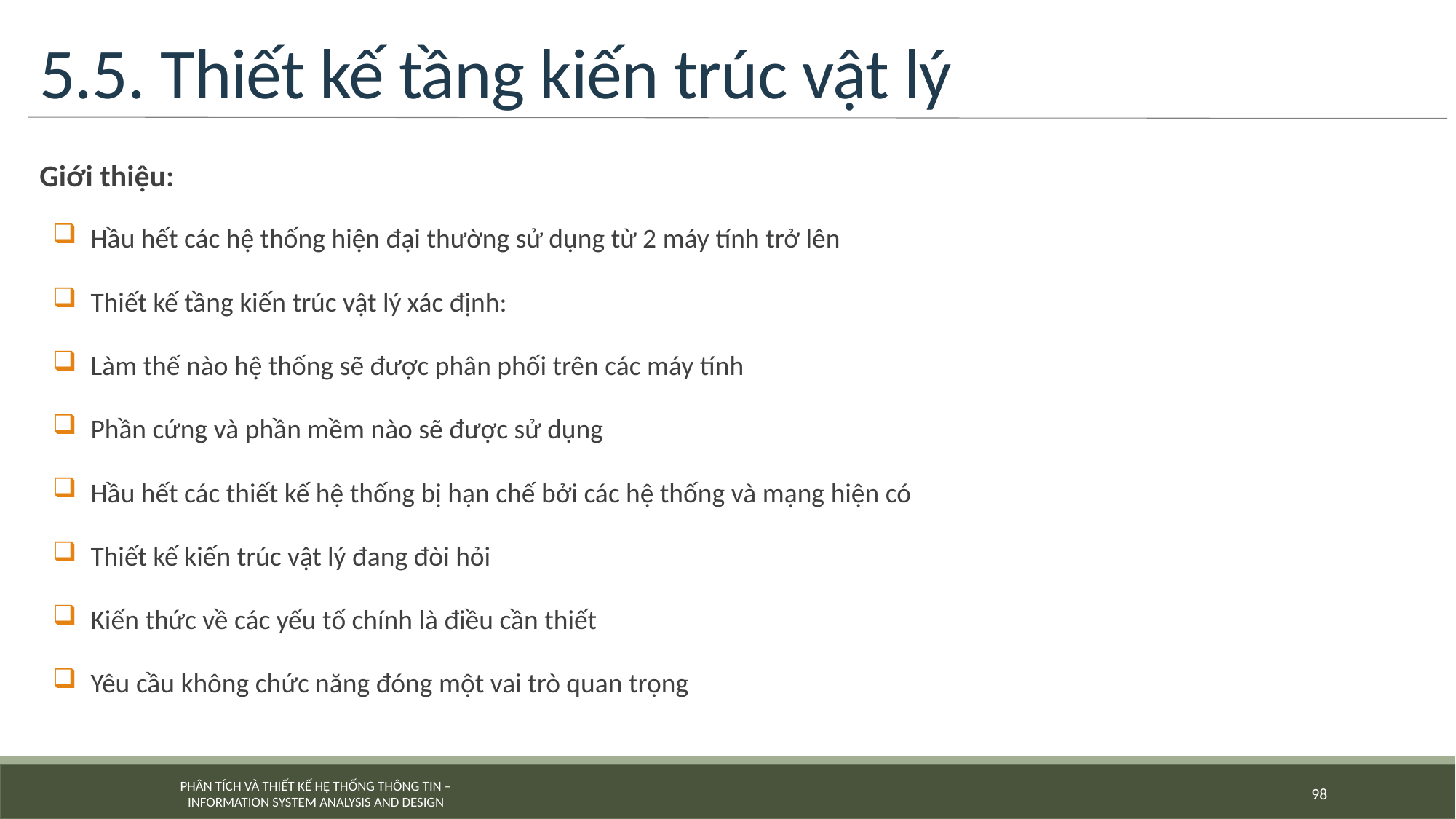

# 5.5. Thiết kế tầng kiến trúc vật lý
Giới thiệu:
Hầu hết các hệ thống hiện đại thường sử dụng từ 2 máy tính trở lên
Thiết kế tầng kiến trúc vật lý xác định:
Làm thế nào hệ thống sẽ được phân phối trên các máy tính
Phần cứng và phần mềm nào sẽ được sử dụng
Hầu hết các thiết kế hệ thống bị hạn chế bởi các hệ thống và mạng hiện có
Thiết kế kiến trúc vật lý đang đòi hỏi
Kiến thức về các yếu tố chính là điều cần thiết
Yêu cầu không chức năng đóng một vai trò quan trọng
98